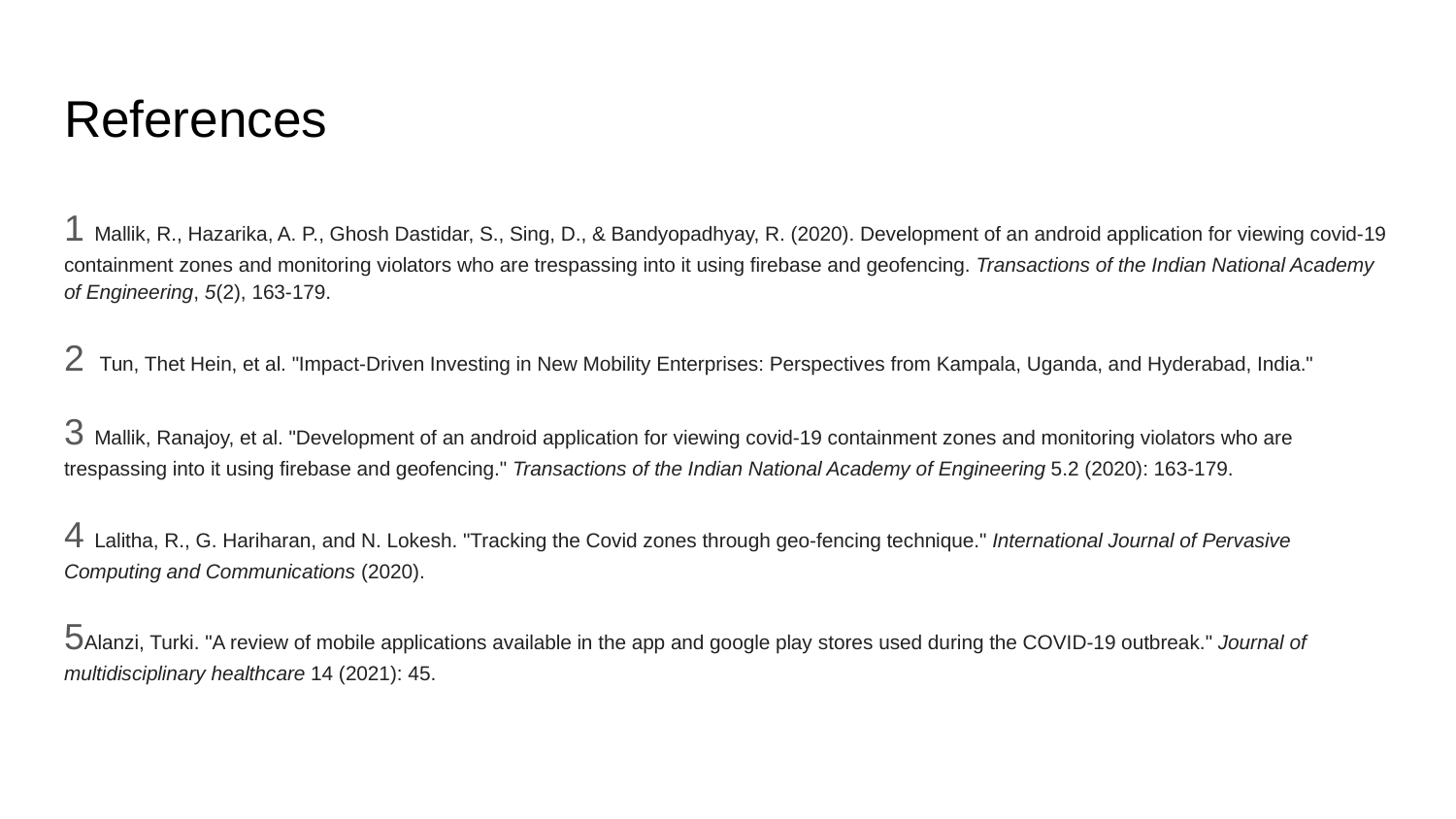

# References
1 Mallik, R., Hazarika, A. P., Ghosh Dastidar, S., Sing, D., & Bandyopadhyay, R. (2020). Development of an android application for viewing covid-19 containment zones and monitoring violators who are trespassing into it using firebase and geofencing. Transactions of the Indian National Academy of Engineering, 5(2), 163-179.
2  Tun, Thet Hein, et al. "Impact-Driven Investing in New Mobility Enterprises: Perspectives from Kampala, Uganda, and Hyderabad, India."
3 Mallik, Ranajoy, et al. "Development of an android application for viewing covid-19 containment zones and monitoring violators who are trespassing into it using firebase and geofencing." Transactions of the Indian National Academy of Engineering 5.2 (2020): 163-179.
4 Lalitha, R., G. Hariharan, and N. Lokesh. "Tracking the Covid zones through geo-fencing technique." International Journal of Pervasive Computing and Communications (2020).
5Alanzi, Turki. "A review of mobile applications available in the app and google play stores used during the COVID-19 outbreak." Journal of multidisciplinary healthcare 14 (2021): 45.